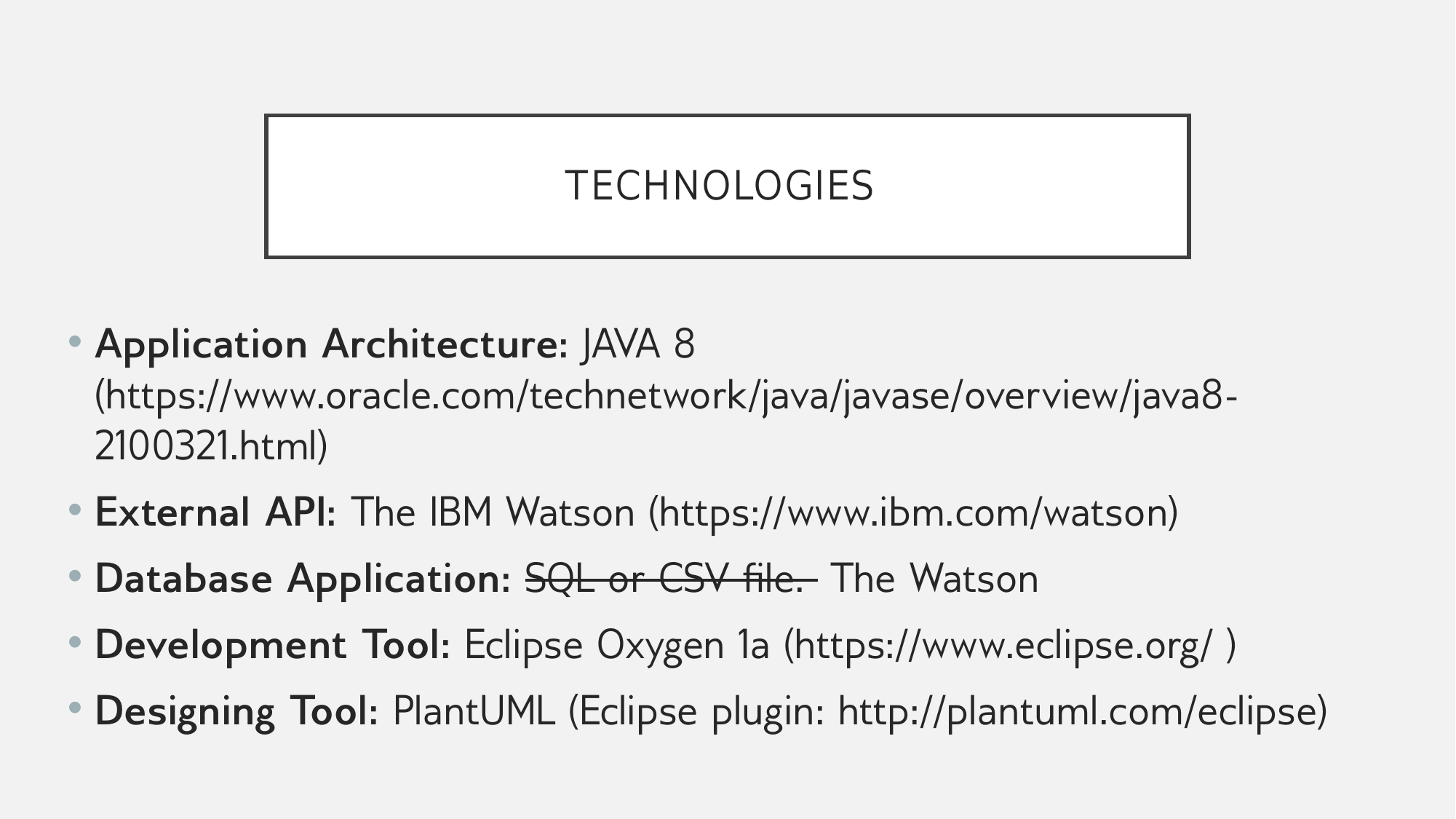

# Technologies
Application Architecture: JAVA 8 (https://www.oracle.com/technetwork/java/javase/overview/java8-2100321.html)
External API: The IBM Watson (https://www.ibm.com/watson)
Database Application: SQL or CSV file.  The Watson
Development Tool: Eclipse Oxygen 1a (https://www.eclipse.org/ )
Designing Tool: PlantUML (Eclipse plugin: http://plantuml.com/eclipse)